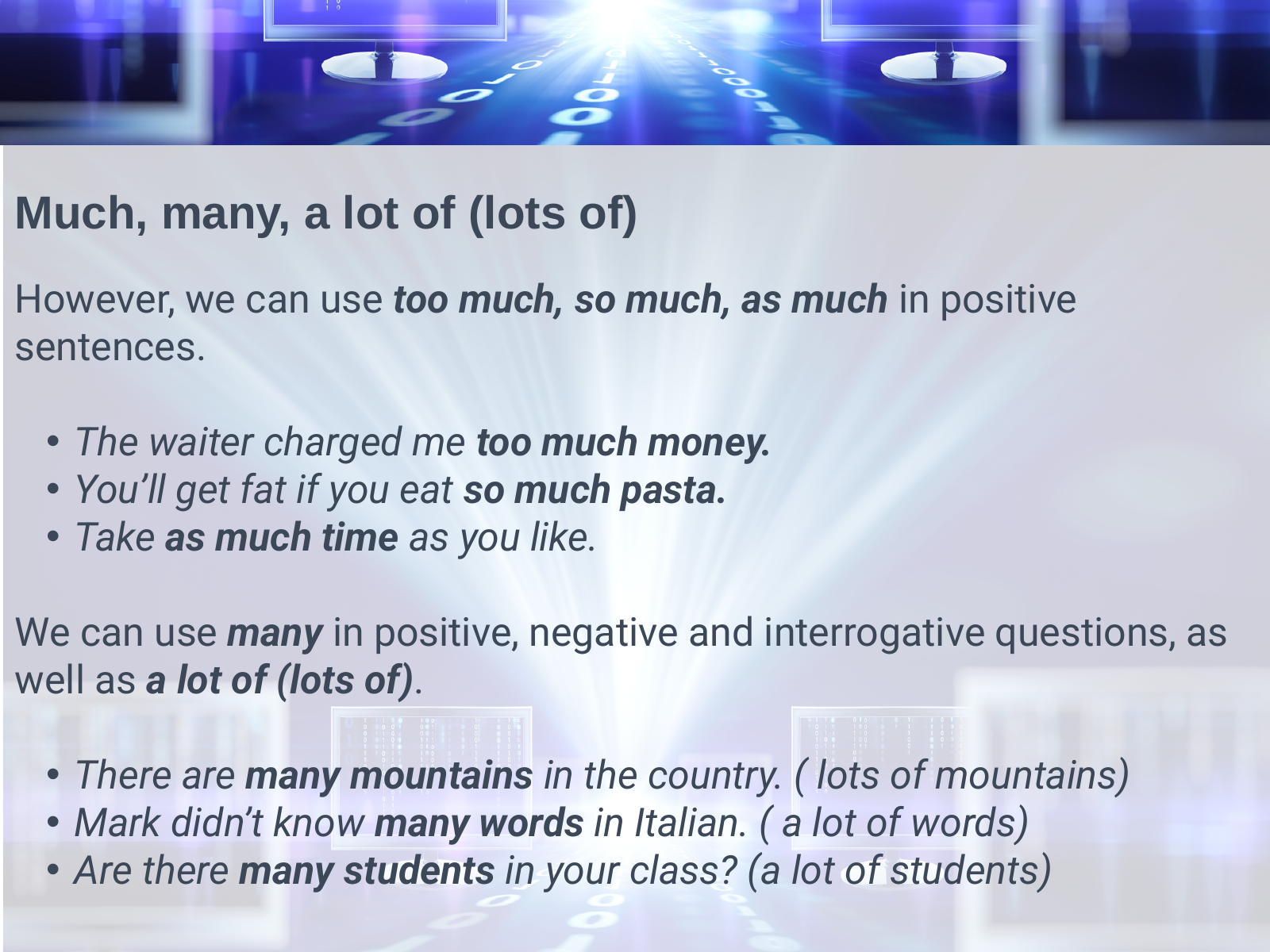

Much, many, a lot of (lots of)

However, we can use too much, so much, as much in positive sentences.

The waiter charged me too much money.
You’ll get fat if you eat so much pasta.
Take as much time as you like.

We can use many in positive, negative and interrogative questions, as well as a lot of (lots of).

There are many mountains in the country. ( lots of mountains)
Mark didn’t know many words in Italian. ( a lot of words)
Are there many students in your class? (a lot of students)